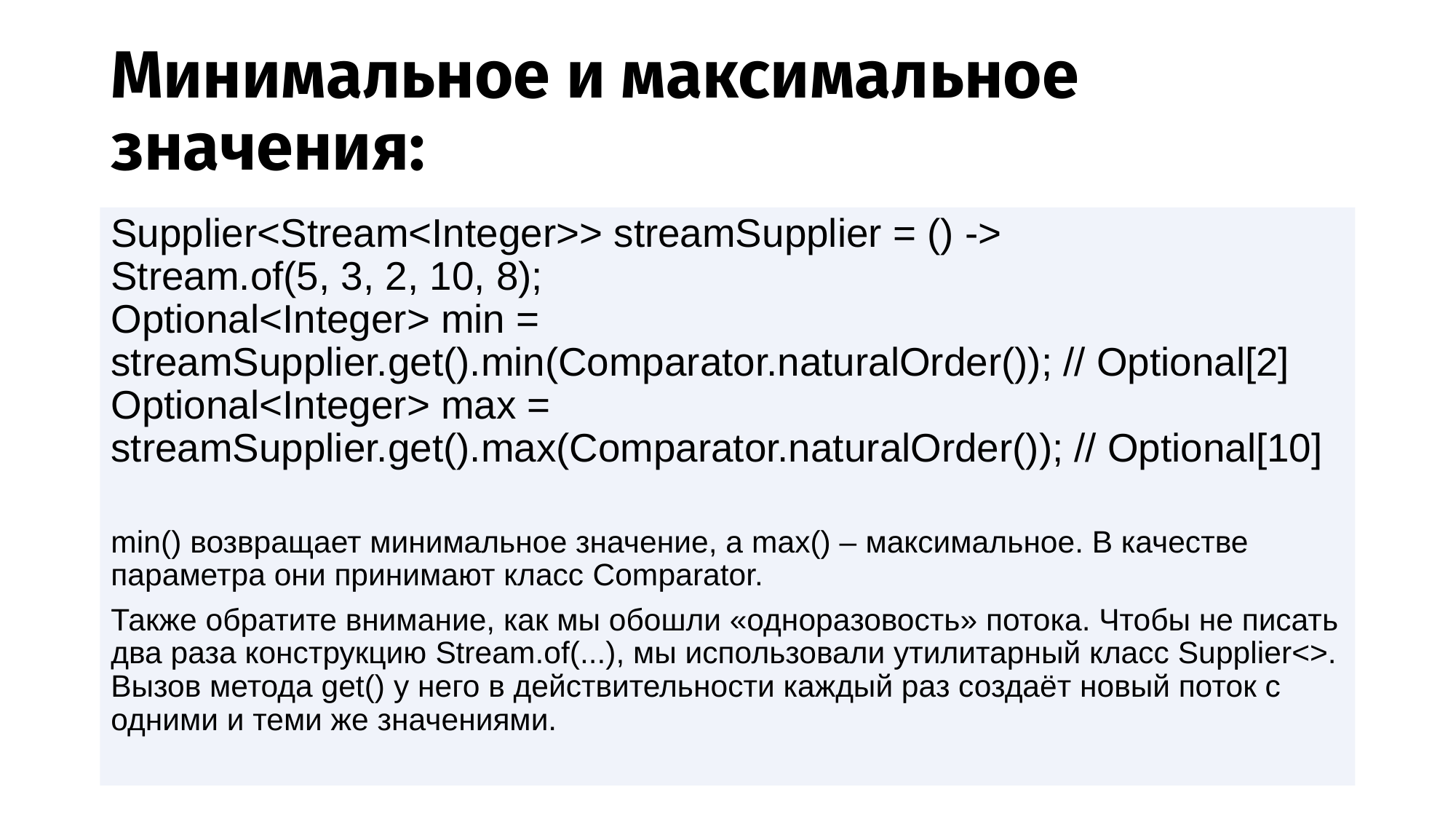

# Минимальное и максимальное значения:
Supplier<Stream<Integer>> streamSupplier = () -> Stream.of(5, 3, 2, 10, 8);
Optional<Integer> min = streamSupplier.get().min(Comparator.naturalOrder()); // Optional[2]
Optional<Integer> max = streamSupplier.get().max(Comparator.naturalOrder()); // Optional[10]

min() возвращает минимальное значение, а max() – максимальное. В качестве параметра они принимают класс Comparator.
Также обратите внимание, как мы обошли «одноразовость» потока. Чтобы не писать два раза конструкцию Stream.of(...), мы использовали утилитарный класс Supplier<>. Вызов метода get() у него в действительности каждый раз создаёт новый поток с одними и теми же значениями.